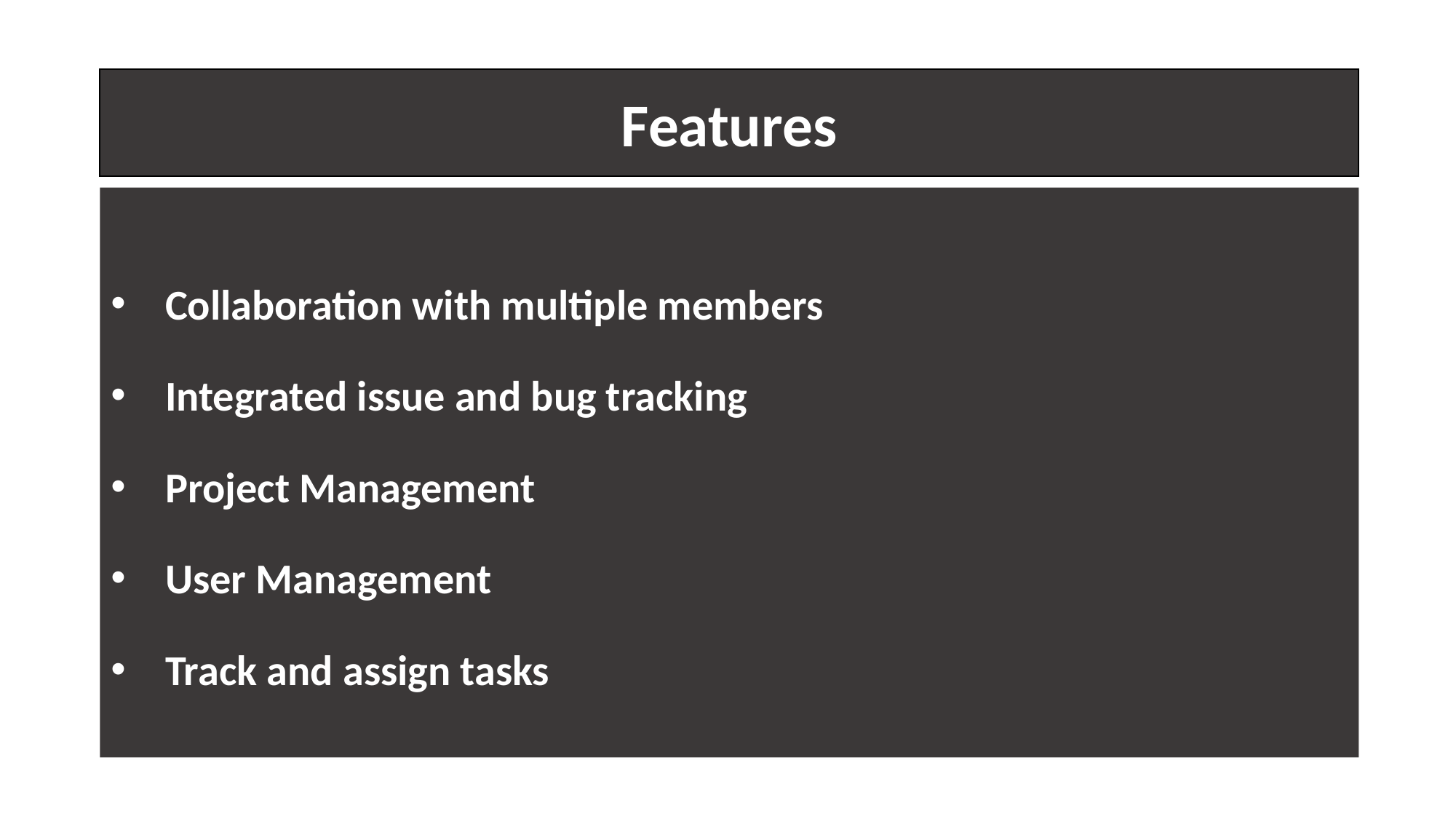

Features
#

Collaboration with multiple members
Integrated issue and bug tracking
Project Management
User Management
Track and assign tasks